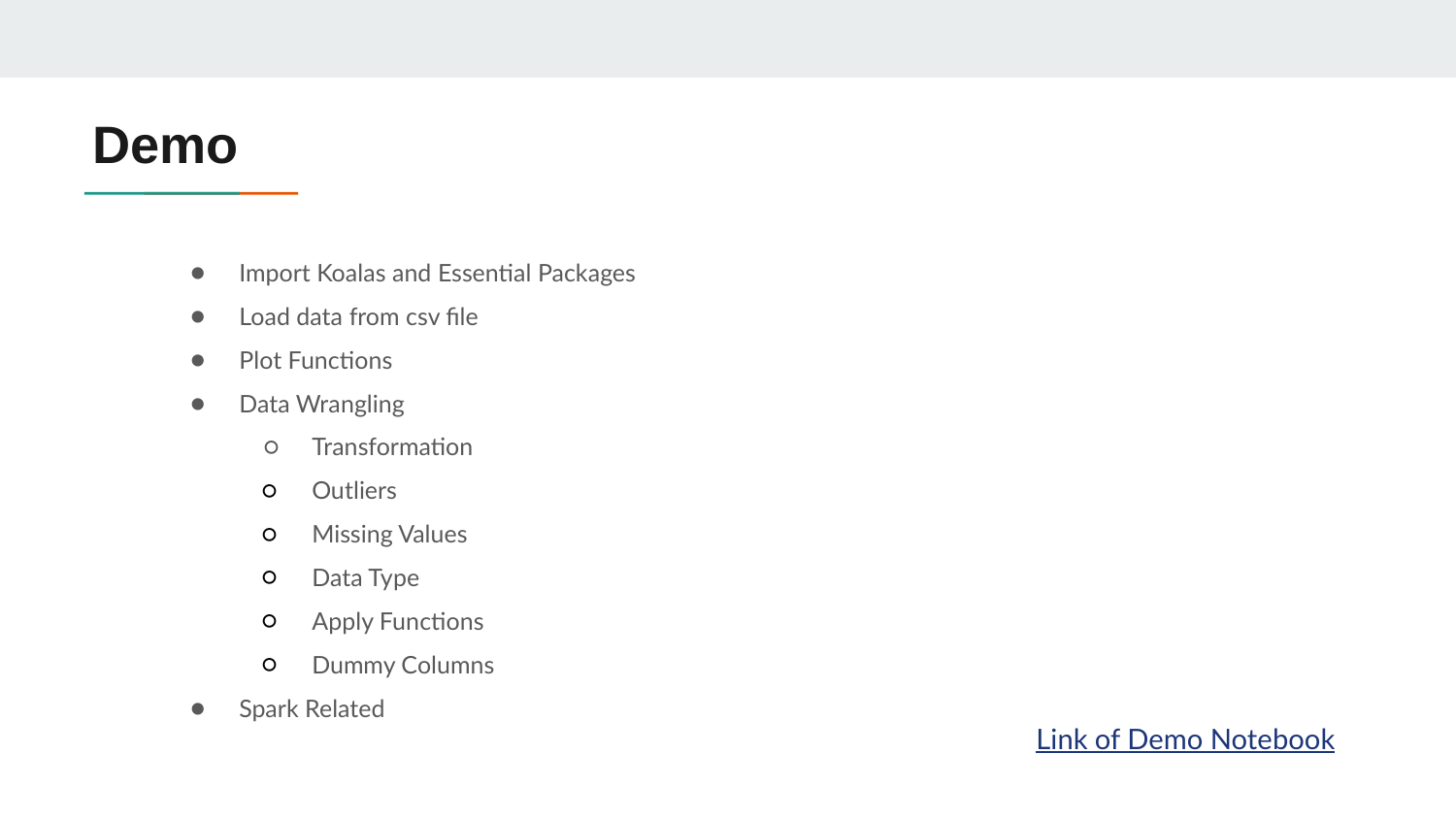

# Demo
Import Koalas and Essential Packages
Load data from csv file
Plot Functions
Data Wrangling
Transformation
Outliers
Missing Values
Data Type
Apply Functions
Dummy Columns
Spark Related

Link of Demo Notebook